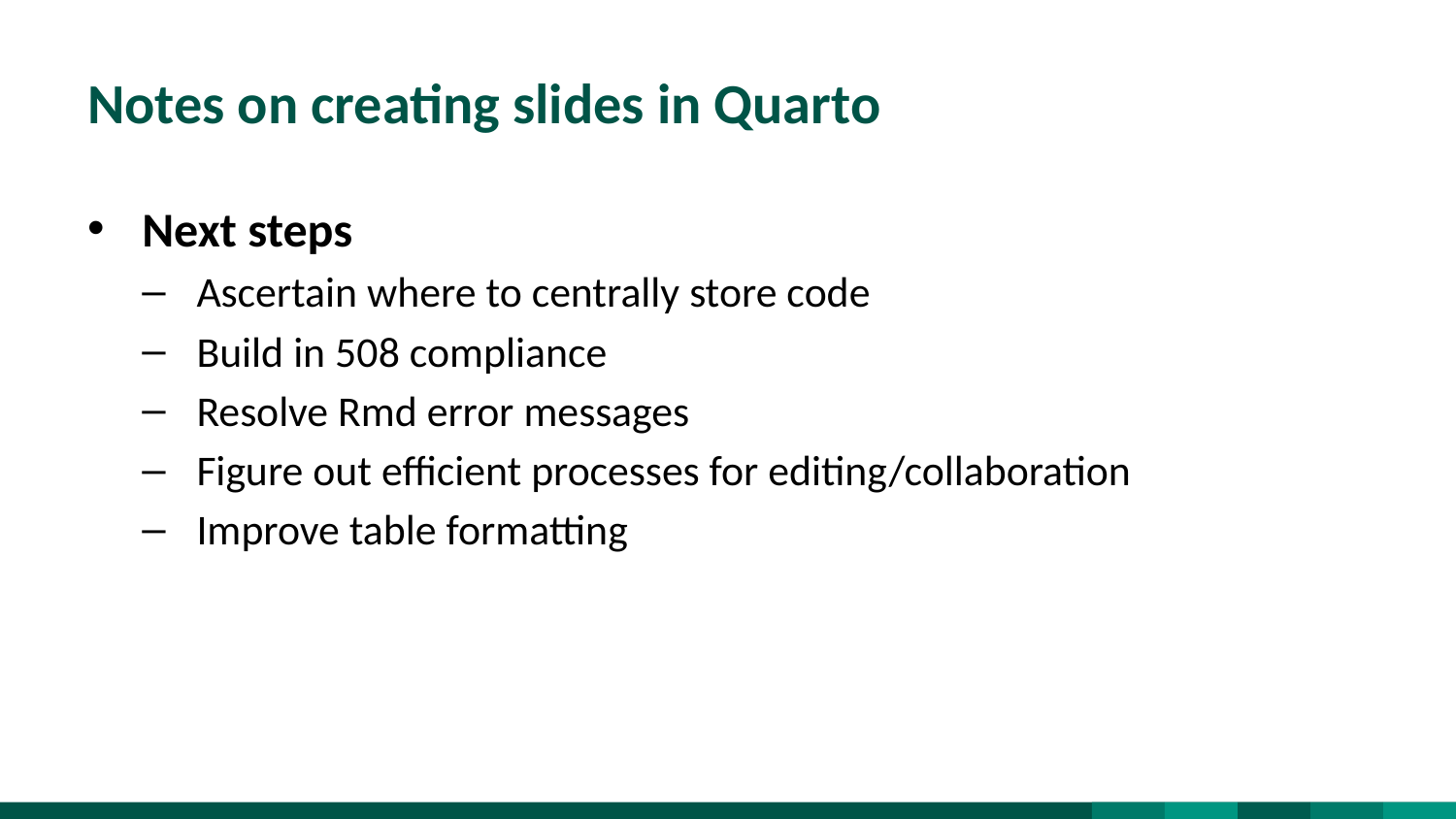

# Notes on creating slides in Quarto
Next steps
Ascertain where to centrally store code
Build in 508 compliance
Resolve Rmd error messages
Figure out efficient processes for editing/collaboration
Improve table formatting